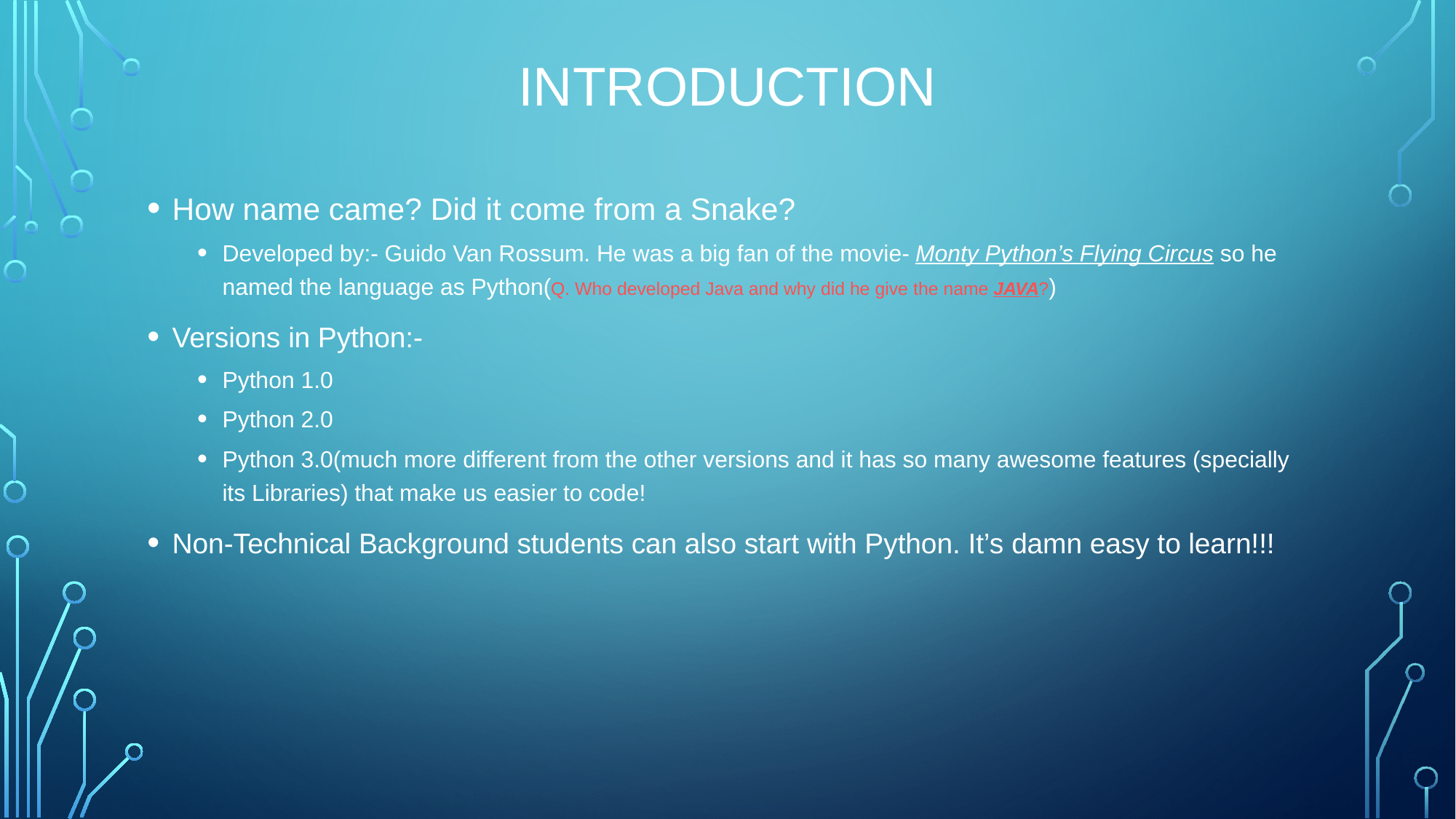

# Introduction
How name came? Did it come from a Snake?
Developed by:- Guido Van Rossum. He was a big fan of the movie- Monty Python’s Flying Circus so he named the language as Python(Q. Who developed Java and why did he give the name JAVA?)
Versions in Python:-
Python 1.0
Python 2.0
Python 3.0(much more different from the other versions and it has so many awesome features (specially its Libraries) that make us easier to code!
Non-Technical Background students can also start with Python. It’s damn easy to learn!!!